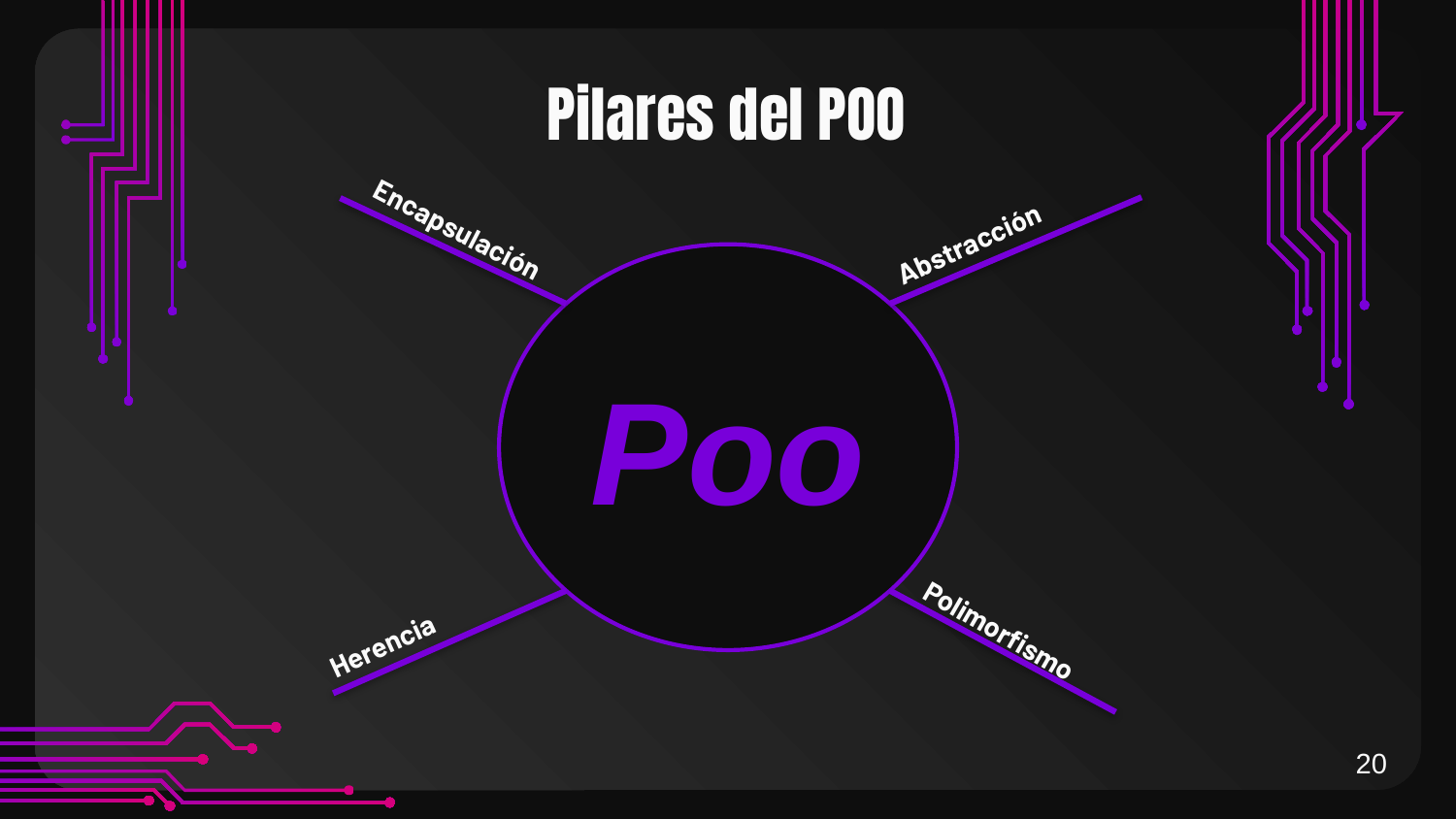

# Pilares del POO
Abstracción
Encapsulación
Poo

Herencia
Polimorfismo
20